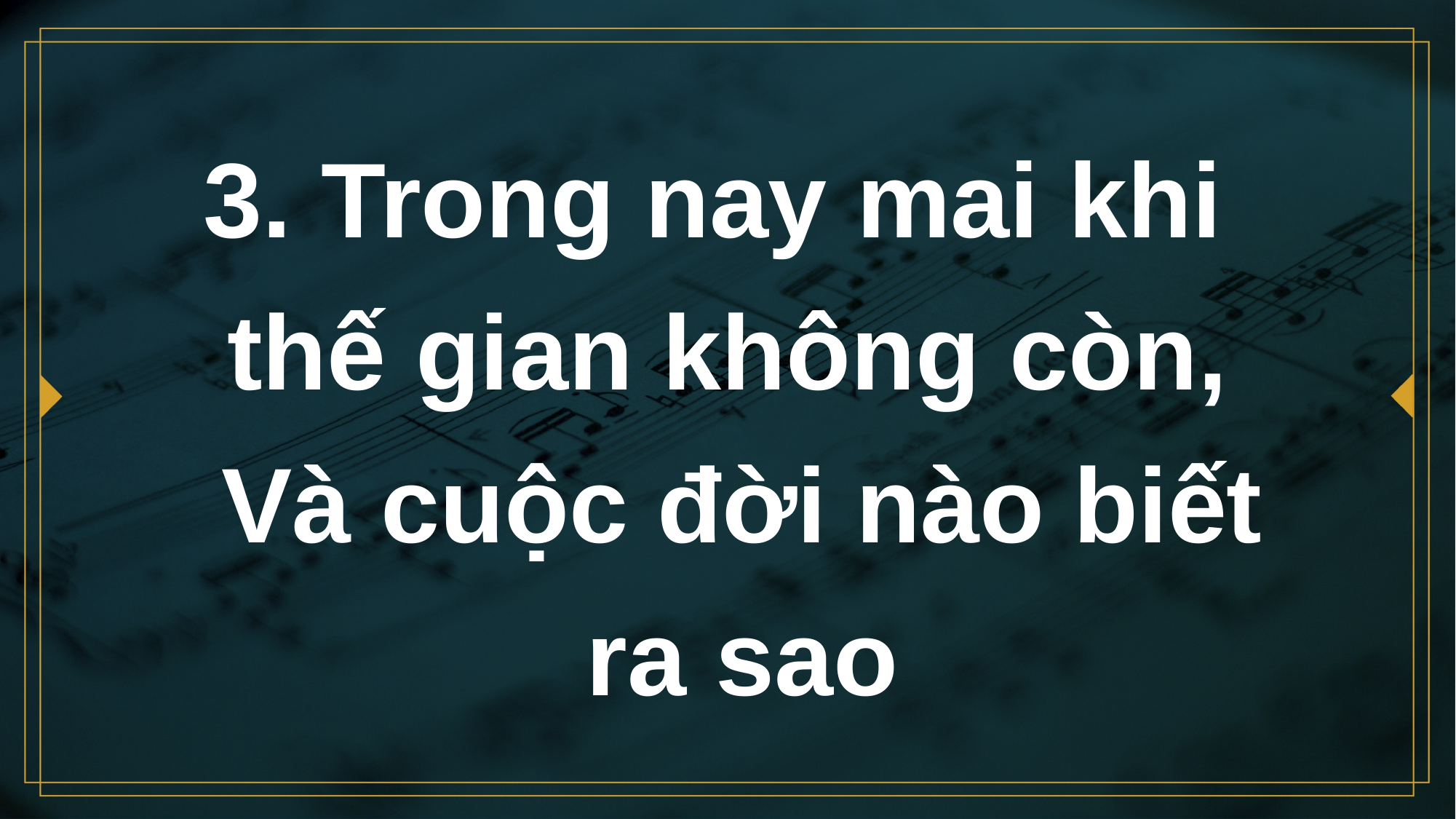

# 3. Trong nay mai khi thế gian không còn, Và cuộc đời nào biết ra sao